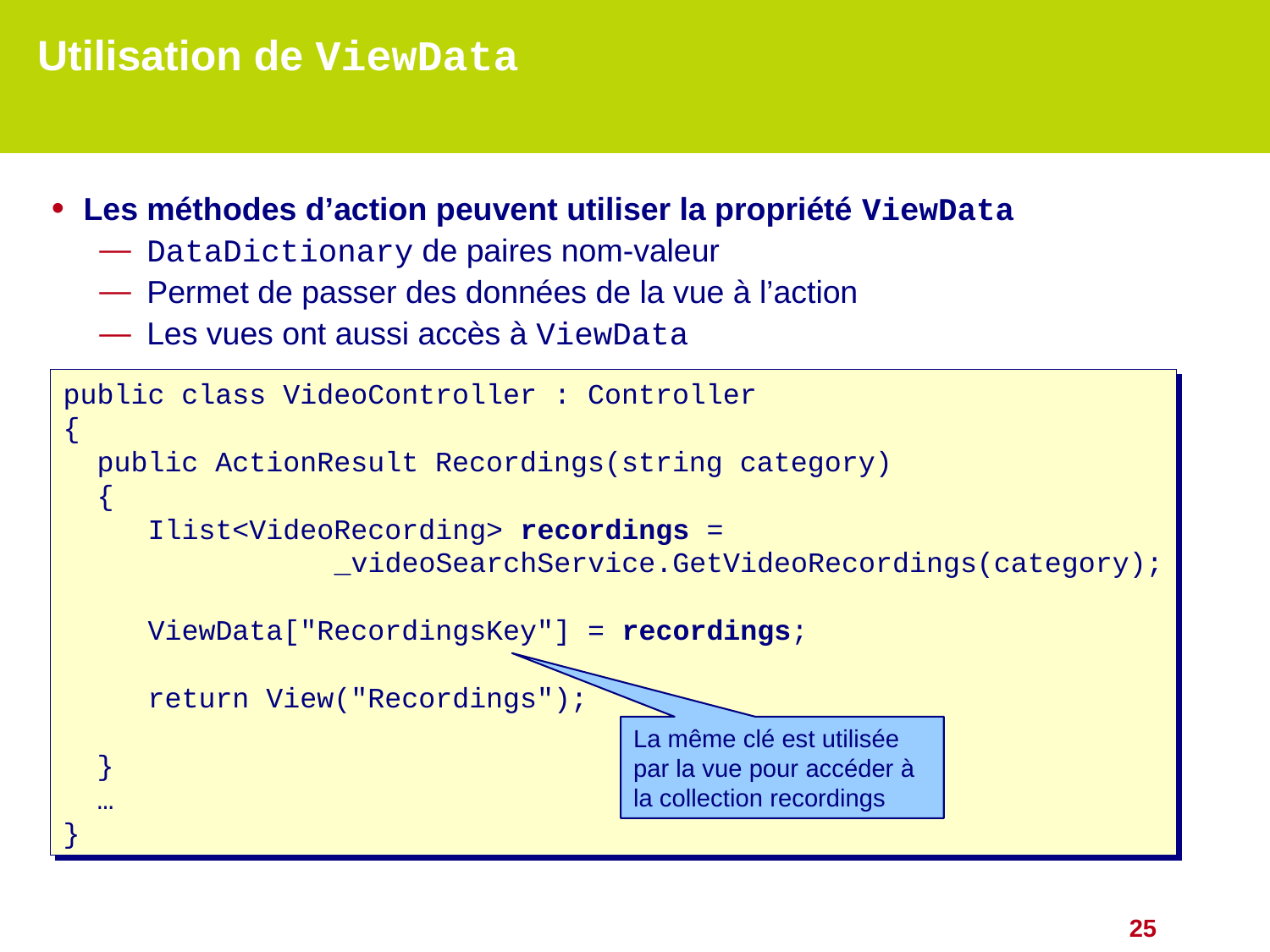

# Utilisation de ViewData
Les méthodes d’action peuvent utiliser la propriété ViewData
DataDictionary de paires nom-valeur
Permet de passer des données de la vue à l’action
Les vues ont aussi accès à ViewData

public class VideoController : Controller
{
  public ActionResult Recordings(string category)
  {
     Ilist<VideoRecording> recordings =
                _videoSearchService.GetVideoRecordings(category);

     ViewData["RecordingsKey"] = recordings;

     return View("Recordings");

  }
  …
}
La même clé est utilisée par la vue pour accéder à la collection recordings